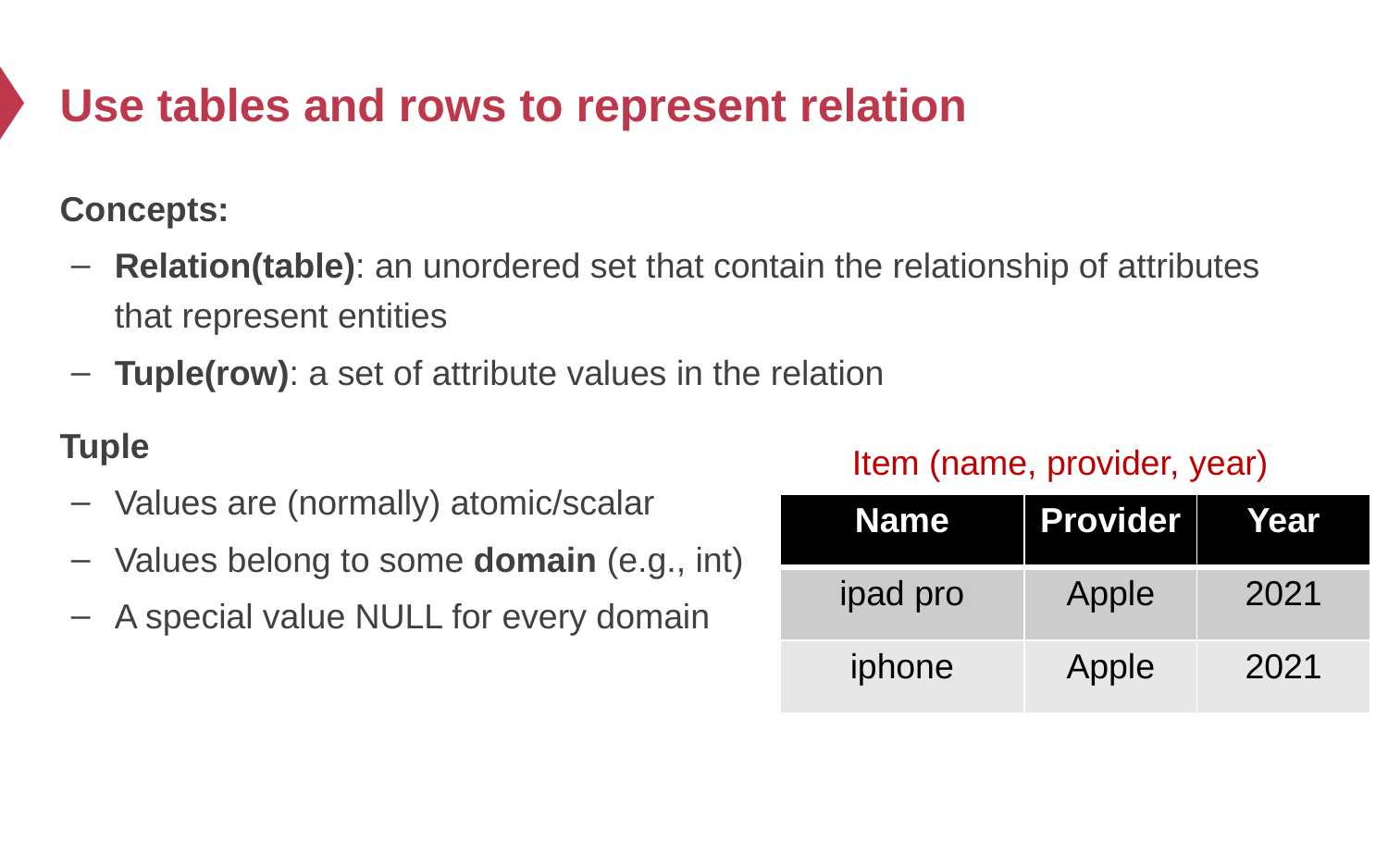

# Use tables and rows to represent relation
Concepts:
Relation(table): an unordered set that contain the relationship of attributes that represent entities
Tuple(row): a set of attribute values in the relation
Tuple
Values are (normally) atomic/scalar
Values belong to some domain (e.g., int)
A special value NULL for every domain

Item (name, provider, year)
| Name | Provider | Year |
| --- | --- | --- |
| ipad pro | Apple | 2021 |
| iphone | Apple | 2021 |
49